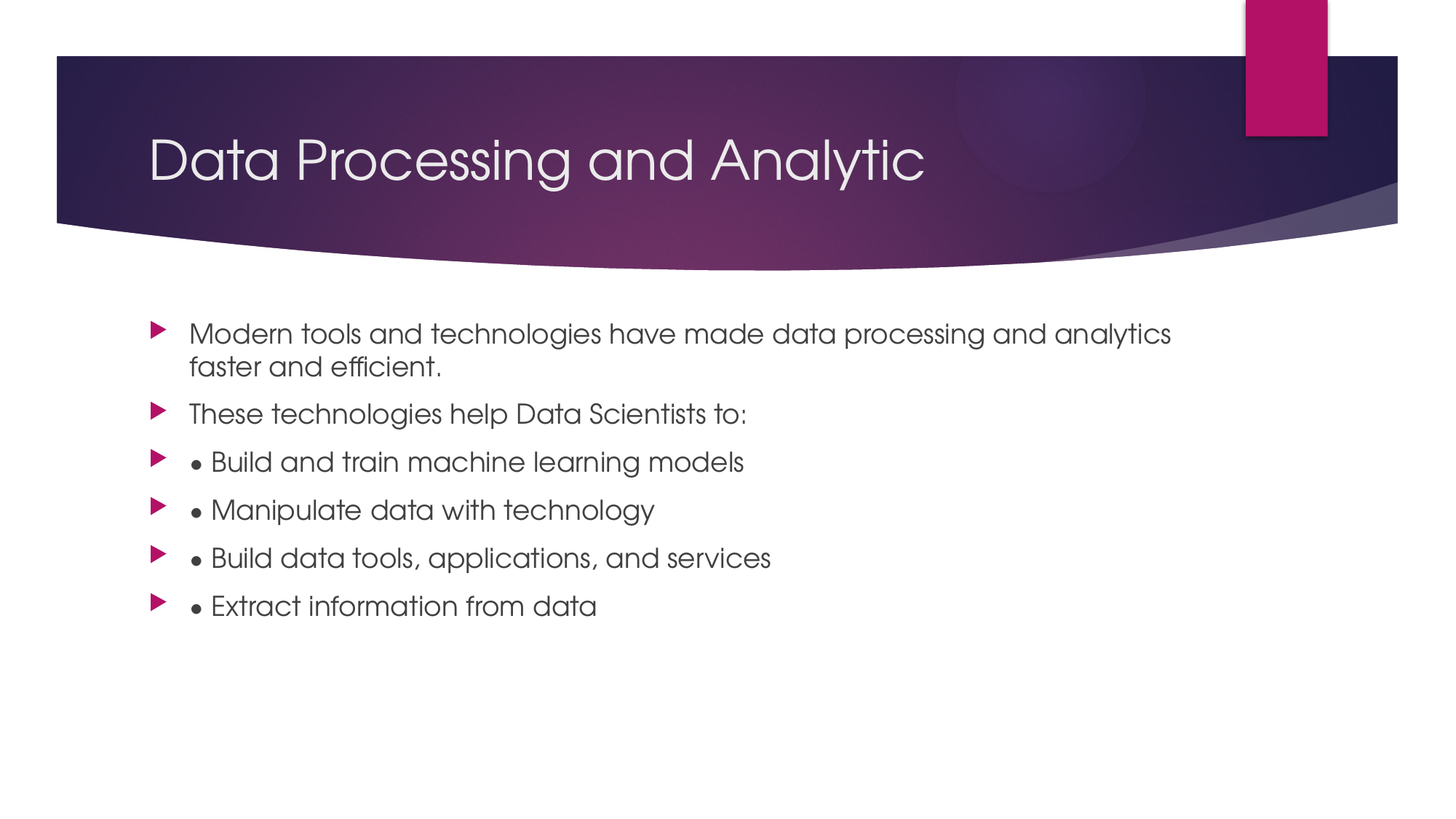

# Data Processing and Analytic
Modern tools and technologies have made data processing and analytics faster and efficient.
These technologies help Data Scientists to:
• Build and train machine learning models
• Manipulate data with technology
• Build data tools, applications, and services
• Extract information from data